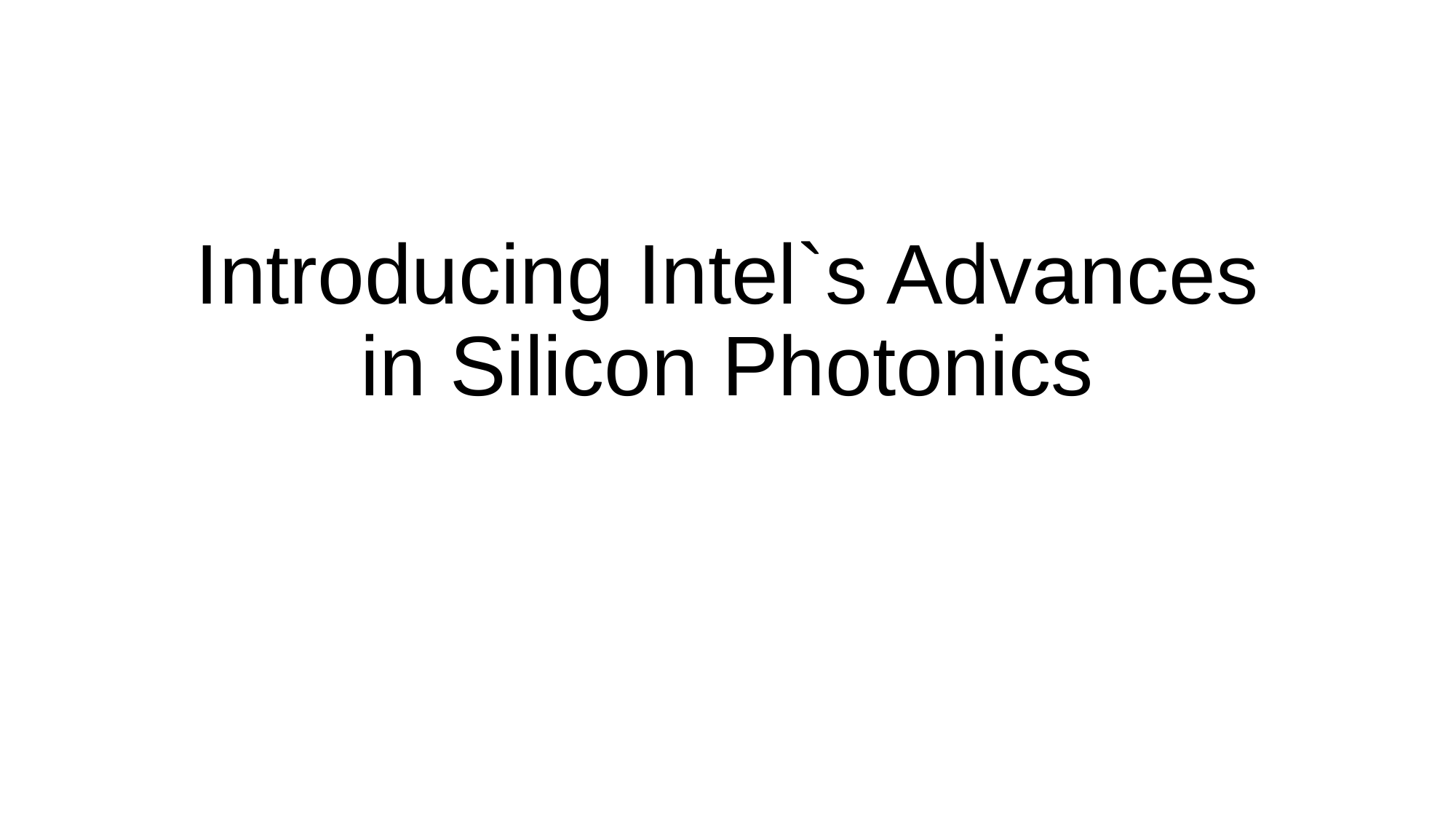

# Introducing Intel`s Advances in Silicon Photonics